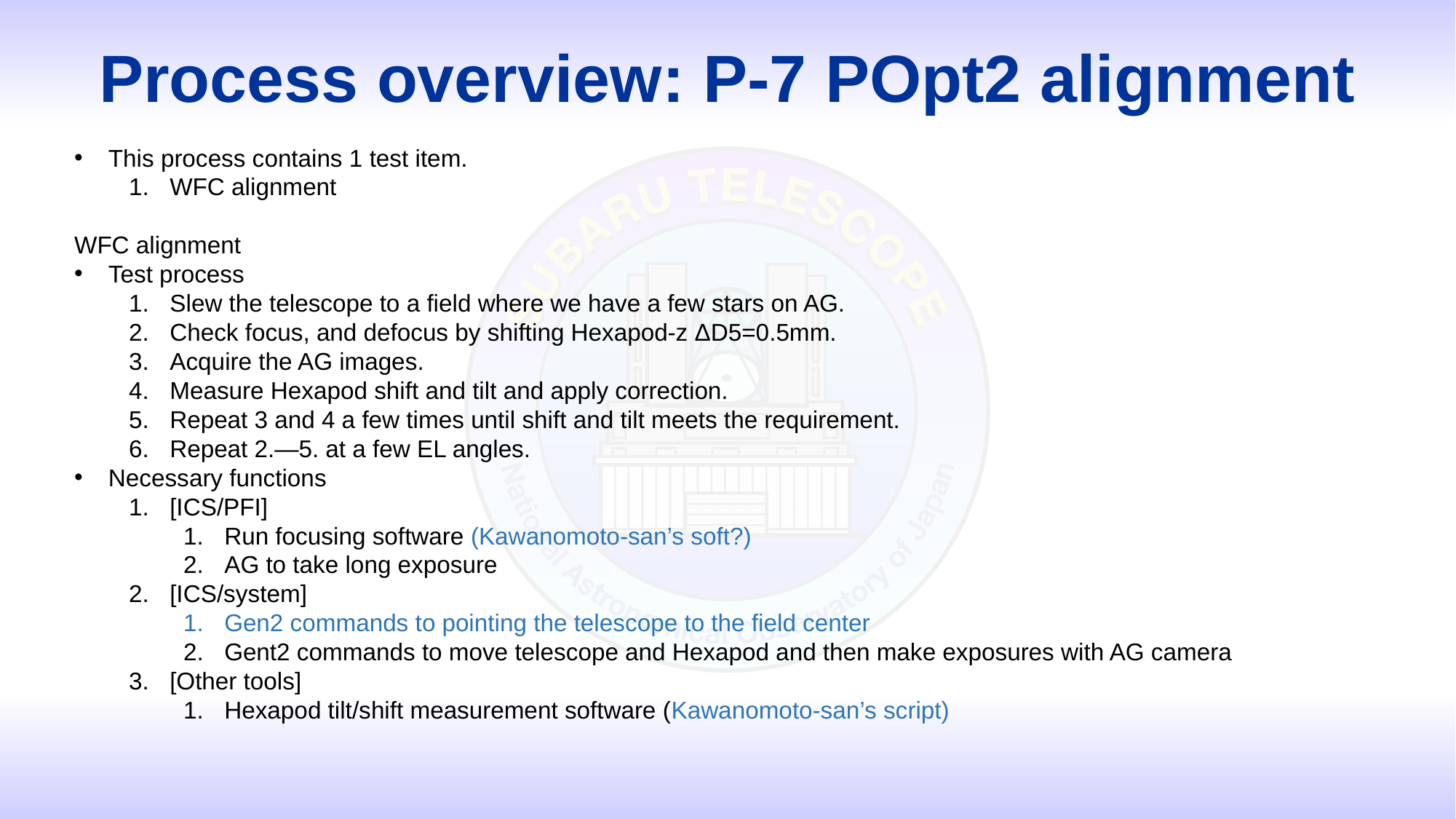

# Process overview: P-7 POpt2 alignment
This process contains 1 test item.
WFC alignment

WFC alignment
Test process
Slew the telescope to a field where we have a few stars on AG.
Check focus, and defocus by shifting Hexapod-z ΔD5=0.5mm.
Acquire the AG images.
Measure Hexapod shift and tilt and apply correction.
Repeat 3 and 4 a few times until shift and tilt meets the requirement.
Repeat 2.—5. at a few EL angles.
Necessary functions
[ICS/PFI]
Run focusing software (Kawanomoto-san’s soft?)
AG to take long exposure
[ICS/system]
Gen2 commands to pointing the telescope to the field center
Gent2 commands to move telescope and Hexapod and then make exposures with AG camera
[Other tools]
Hexapod tilt/shift measurement software (Kawanomoto-san’s script)